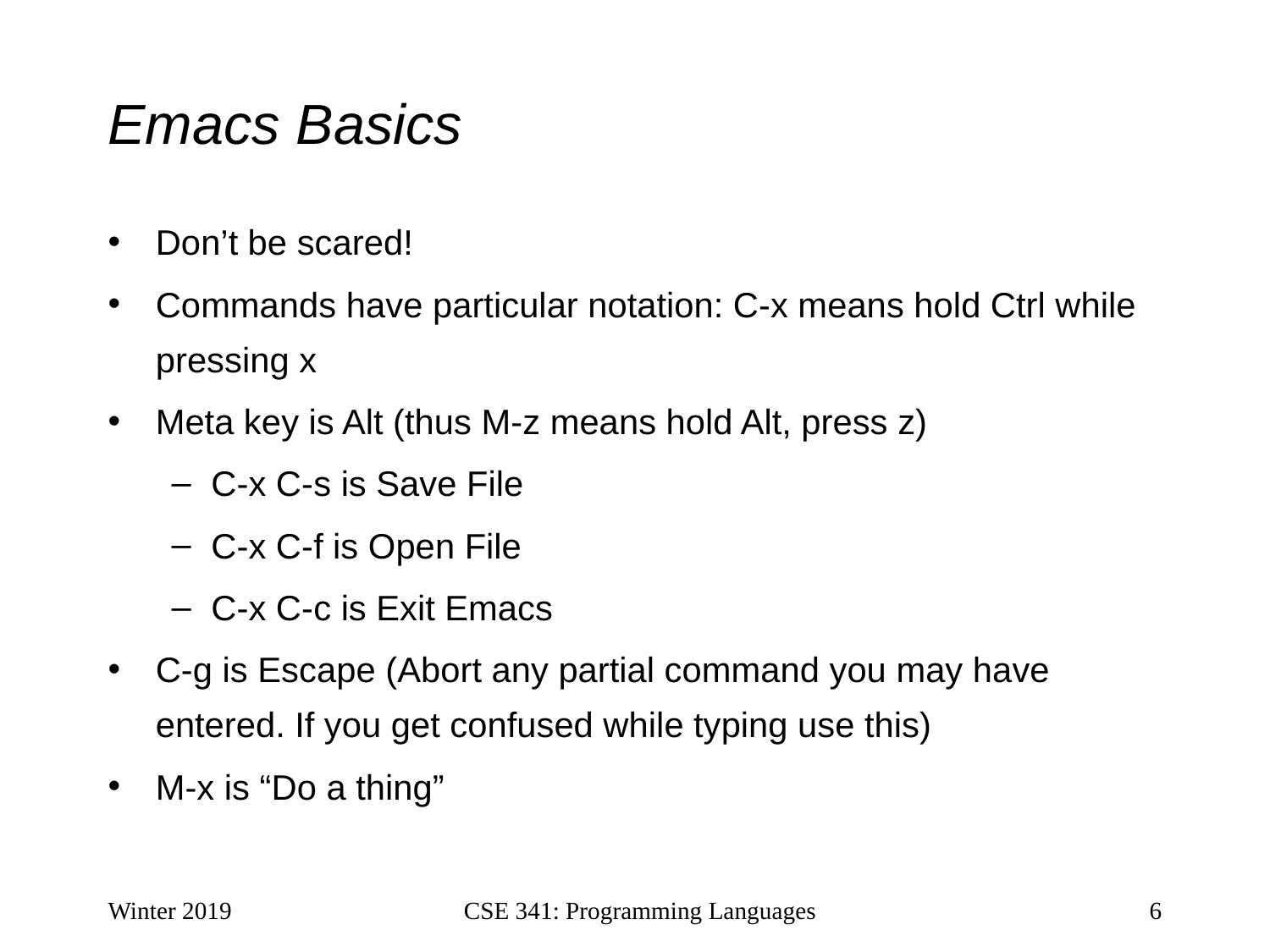

# Emacs Basics
Don’t be scared!
Commands have particular notation: C-x means hold Ctrl while pressing x
Meta key is Alt (thus M-z means hold Alt, press z)
C-x C-s is Save File
C-x C-f is Open File
C-x C-c is Exit Emacs
C-g is Escape (Abort any partial command you may have entered. If you get confused while typing use this)
M-x is “Do a thing”
Winter 2019
CSE 341: Programming Languages
6